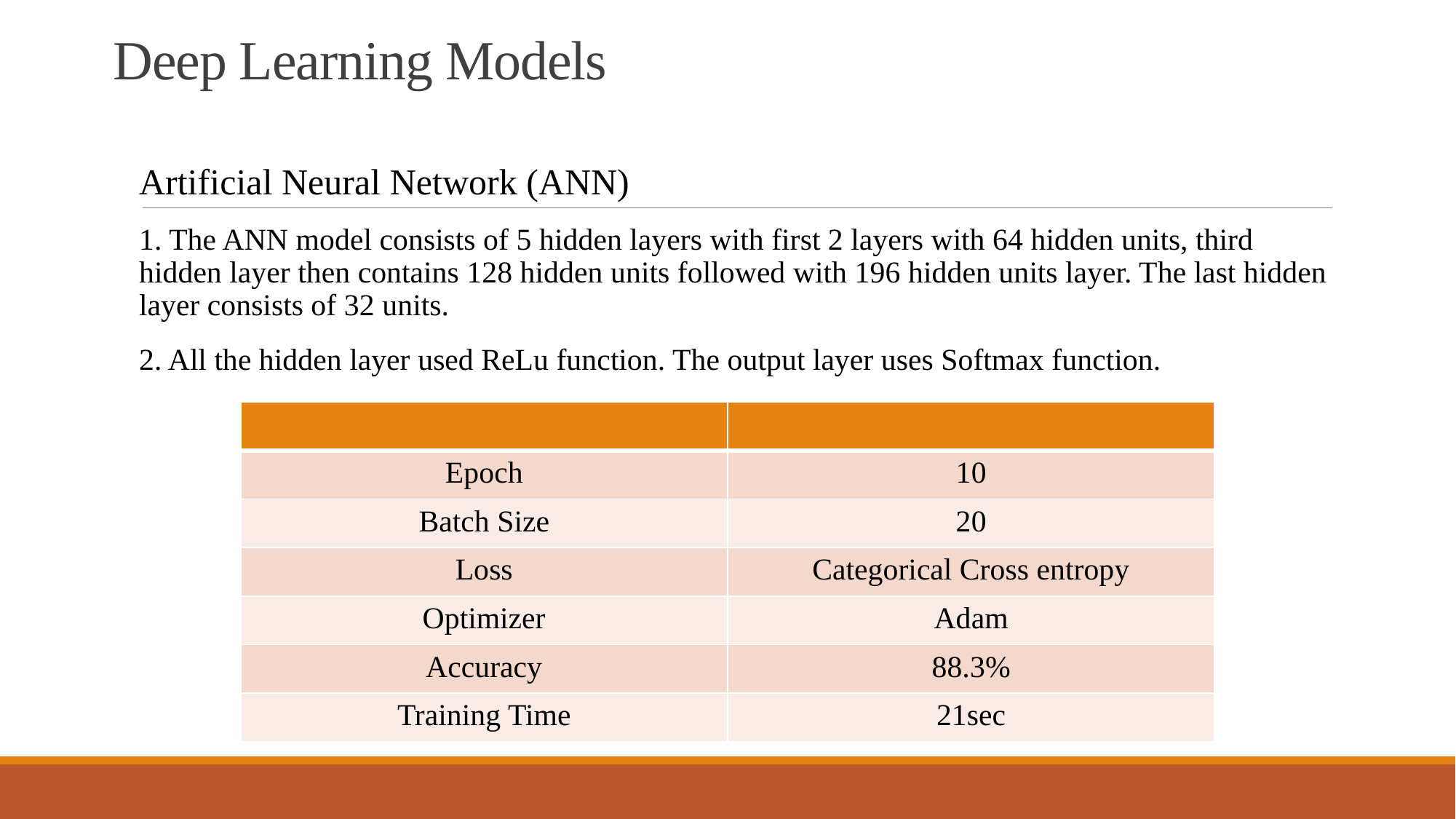

# Deep Learning Models
Artificial Neural Network (ANN)
1. The ANN model consists of 5 hidden layers with first 2 layers with 64 hidden units, third hidden layer then contains 128 hidden units followed with 196 hidden units layer. The last hidden layer consists of 32 units.
2. All the hidden layer used ReLu function. The output layer uses Softmax function.
|  |  |
| --- | --- |
| Epoch | 10 |
| Batch Size | 20 |
| Loss | Categorical Cross entropy |
| Optimizer | Adam |
| Accuracy | 88.3% |
| Training Time | 21sec |